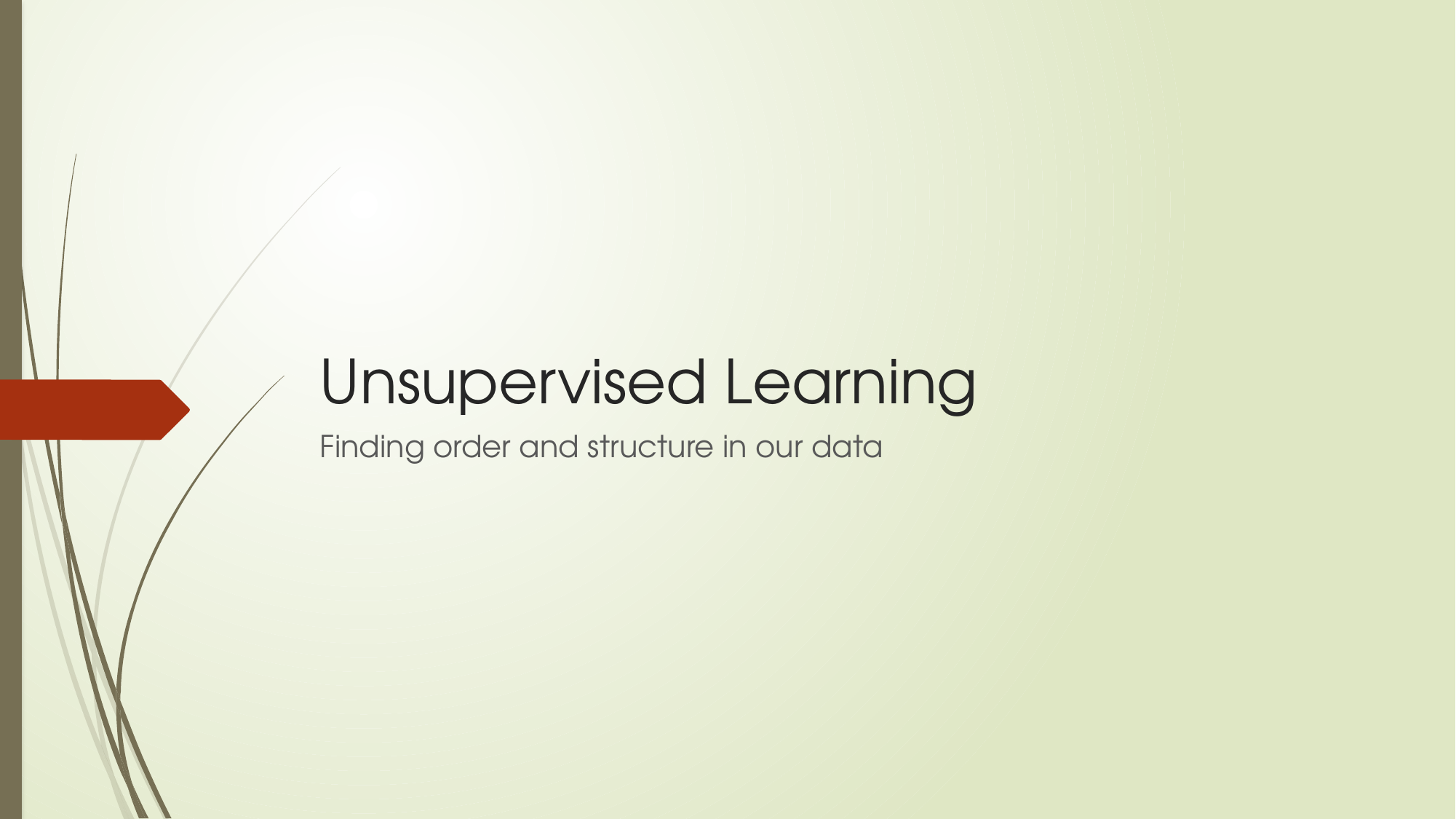

# Unsupervised Learning
Finding order and structure in our data